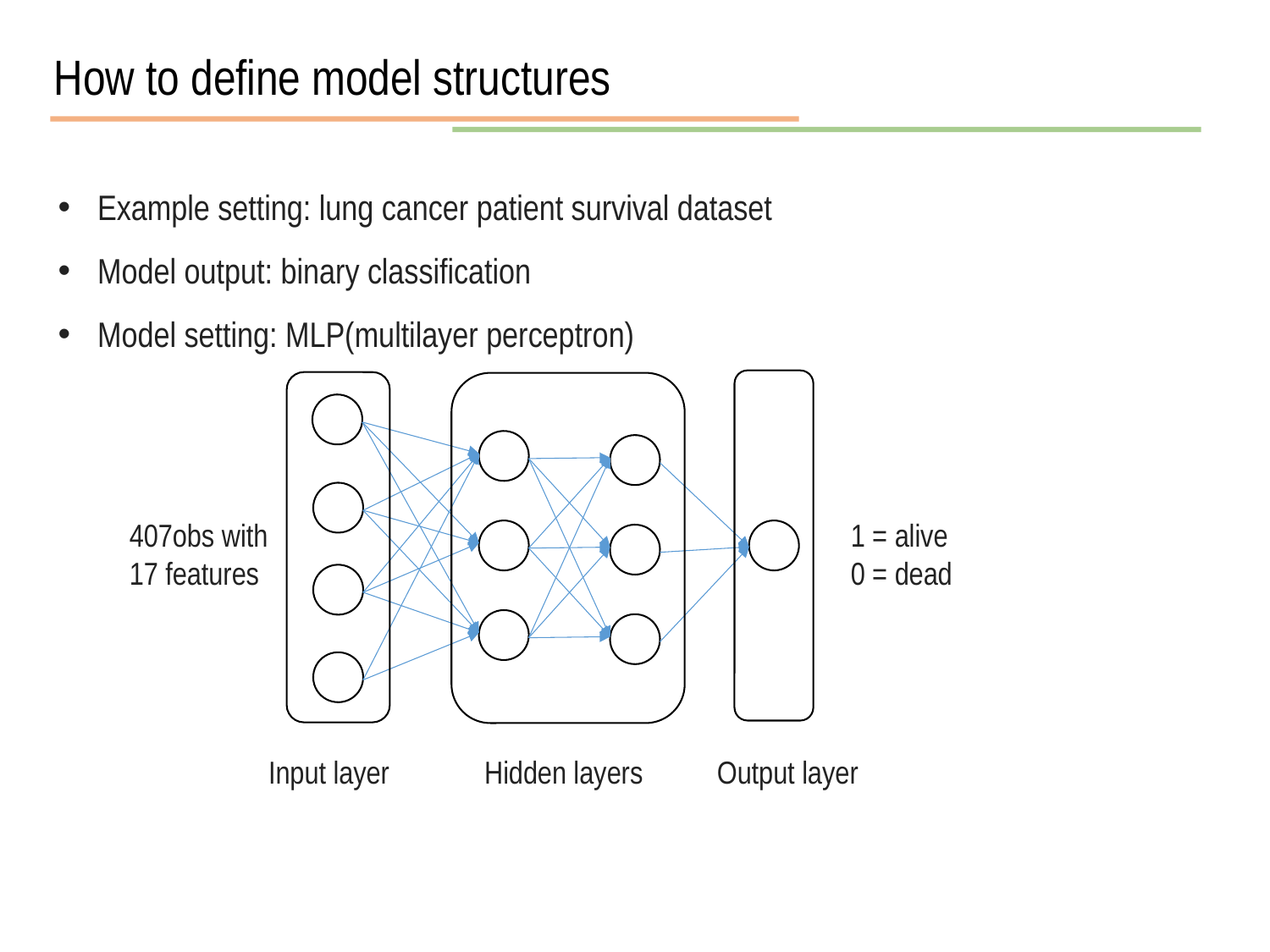

How to define model structures
Example setting: lung cancer patient survival dataset
Model output: binary classification
Model setting: MLP(multilayer perceptron)

407obs with 17 features
1 = alive
0 = dead
Input layer
Hidden layers
Output layer